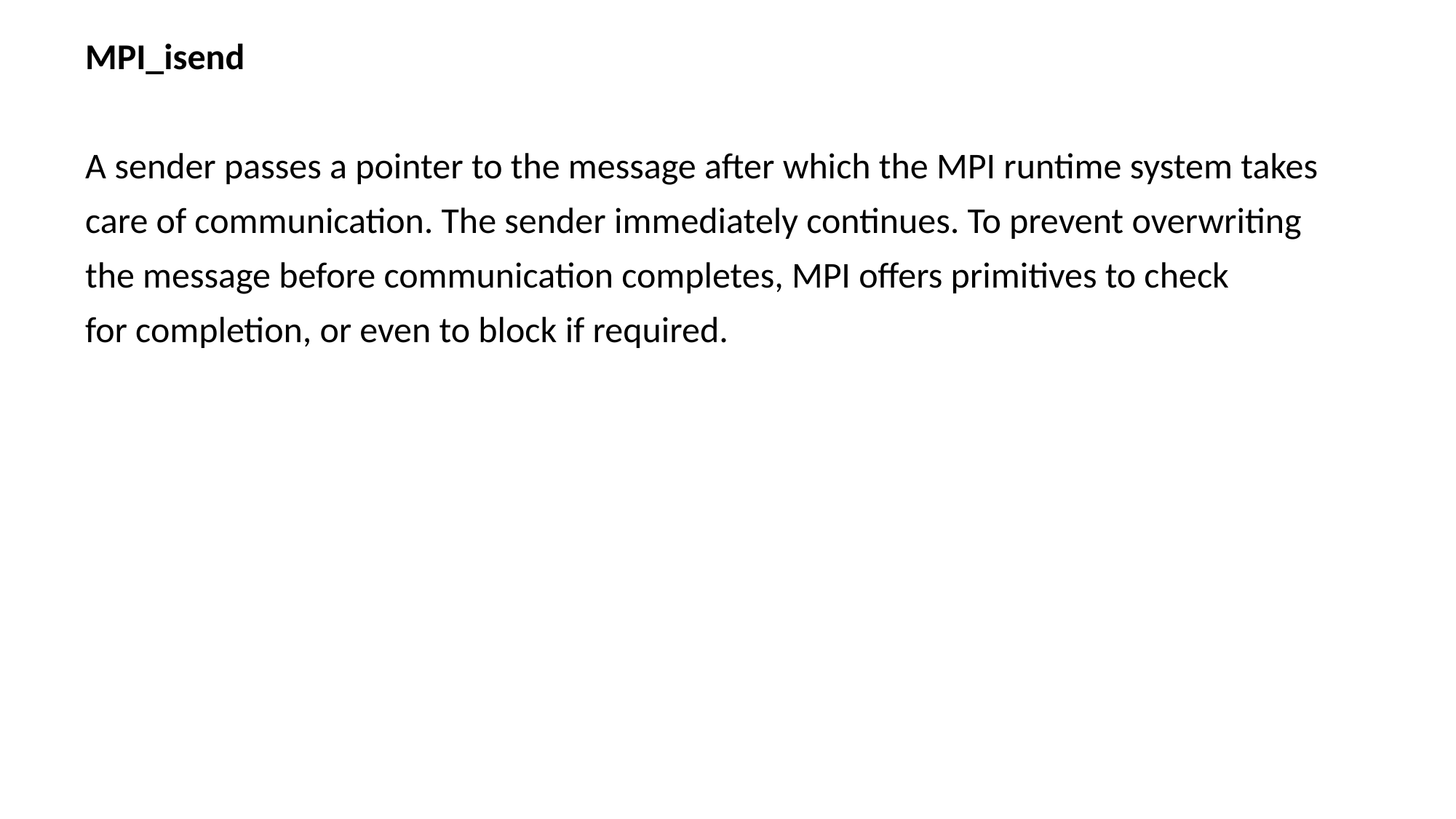

MPI_isend

A sender passes a pointer to the message after which the MPI runtime system takes
care of communication. The sender immediately continues. To prevent overwriting
the message before communication completes, MPI offers primitives to check
for completion, or even to block if required.